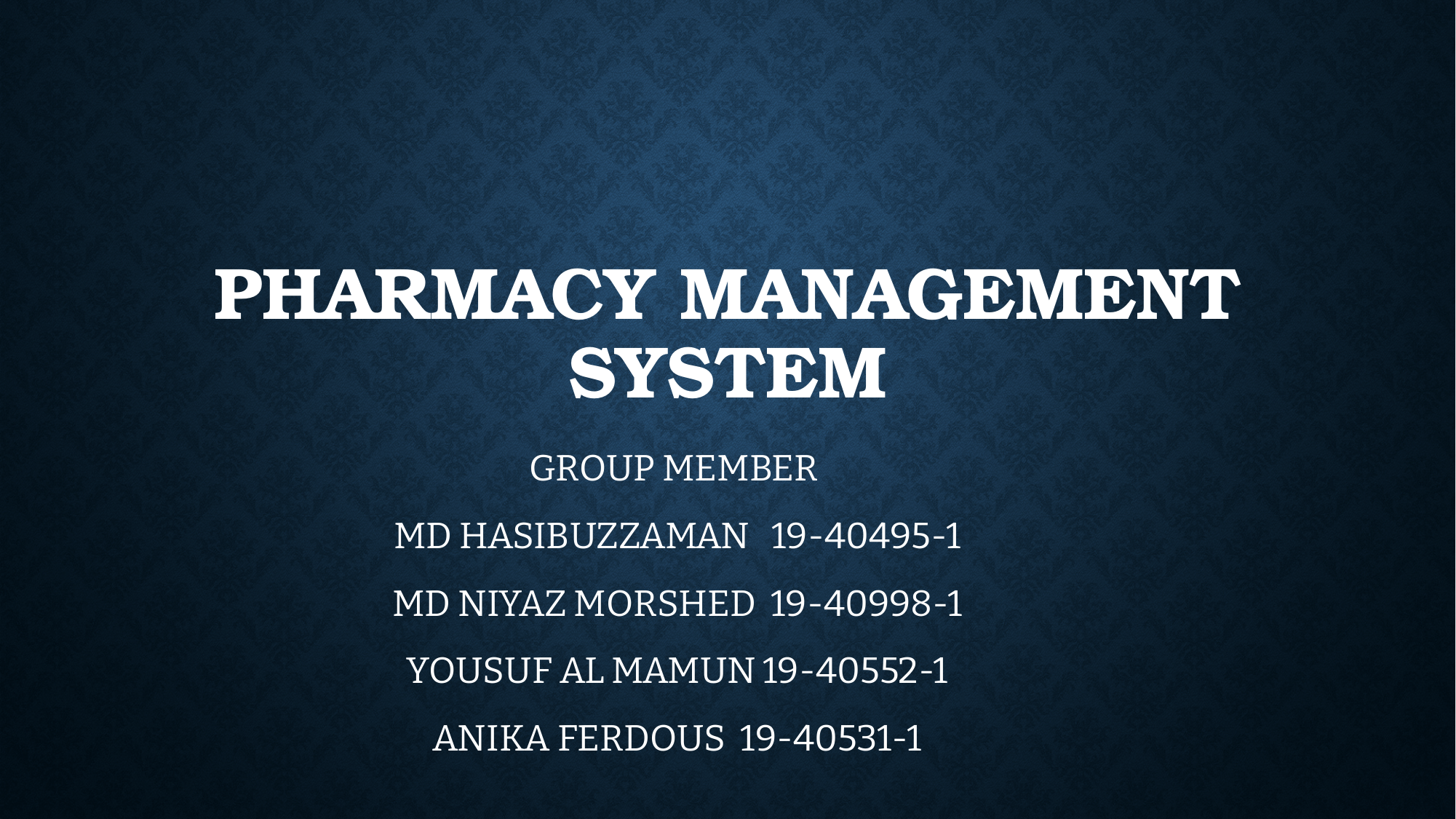

# Pharmacy management system
GROUP MEMBER
MD HASIBUZZAMAN   19-40495-1
MD NIYAZ MORSHED  19-40998-1
YOUSUF AL MAMUN 19-40552-1
ANIKA FERDOUS  19-40531-1